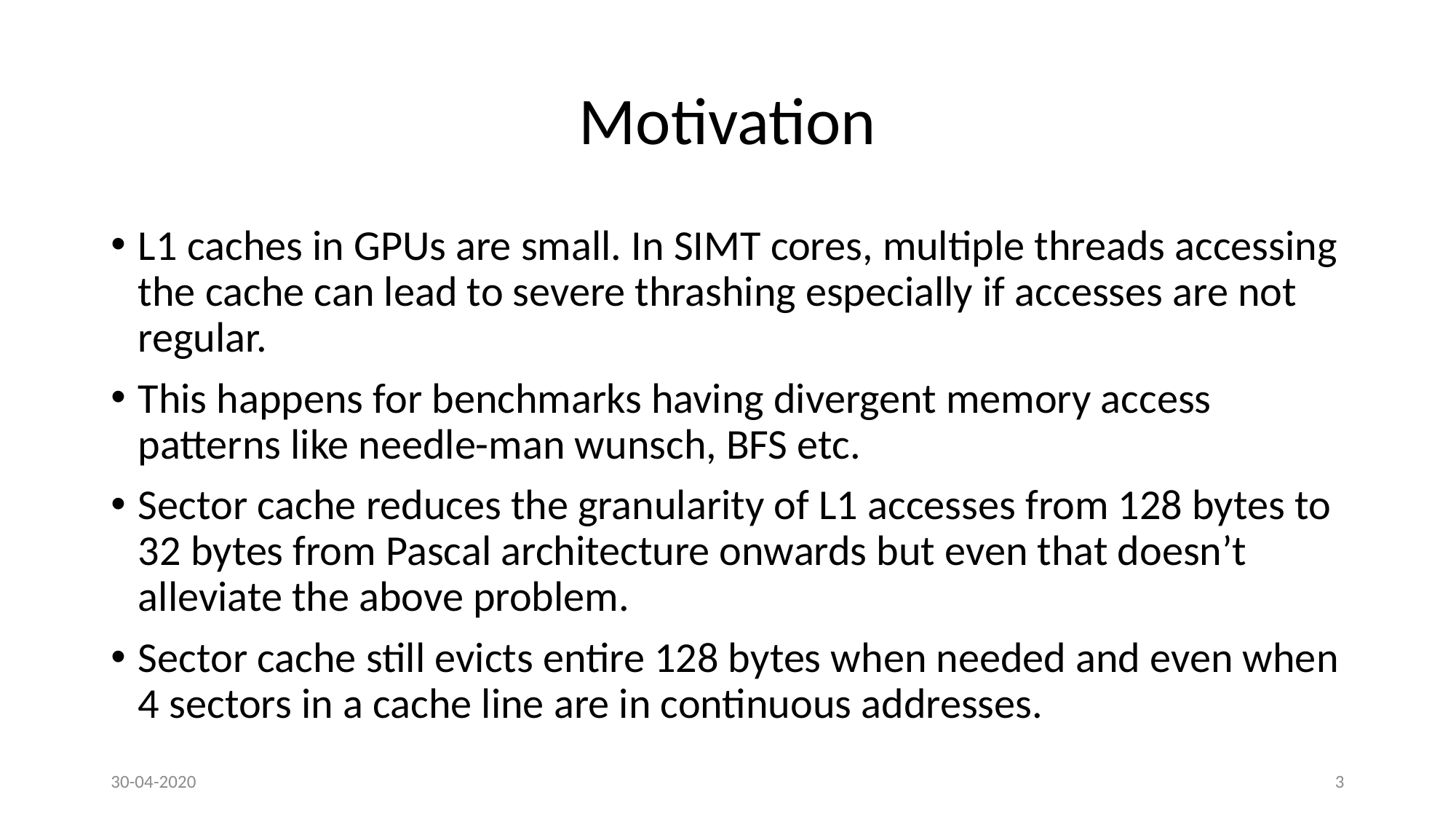

# Motivation
L1 caches in GPUs are small. In SIMT cores, multiple threads accessing the cache can lead to severe thrashing especially if accesses are not regular.
This happens for benchmarks having divergent memory access patterns like needle-man wunsch, BFS etc.
Sector cache reduces the granularity of L1 accesses from 128 bytes to 32 bytes from Pascal architecture onwards but even that doesn’t alleviate the above problem.
Sector cache still evicts entire 128 bytes when needed and even when 4 sectors in a cache line are in continuous addresses.
30-04-2020
3